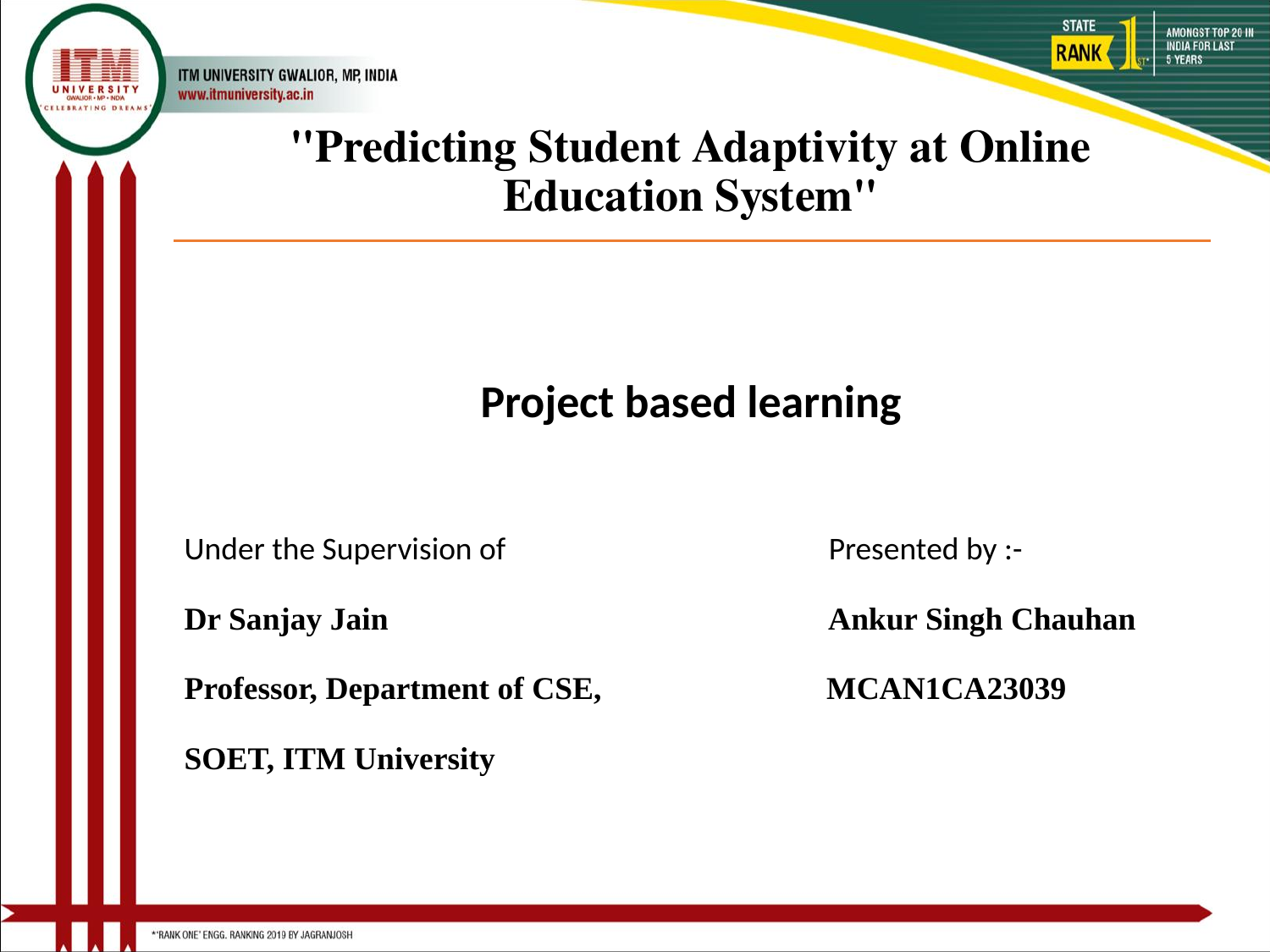

# "Predicting Student Adaptivity at Online Education System"

Project based learning

Under the Supervision of                                             Presented by :-
Dr Sanjay Jain                                                       Ankur Singh Chauhan
Professor, Department of CSE,                            MCAN1CA23039
SOET, ITM University